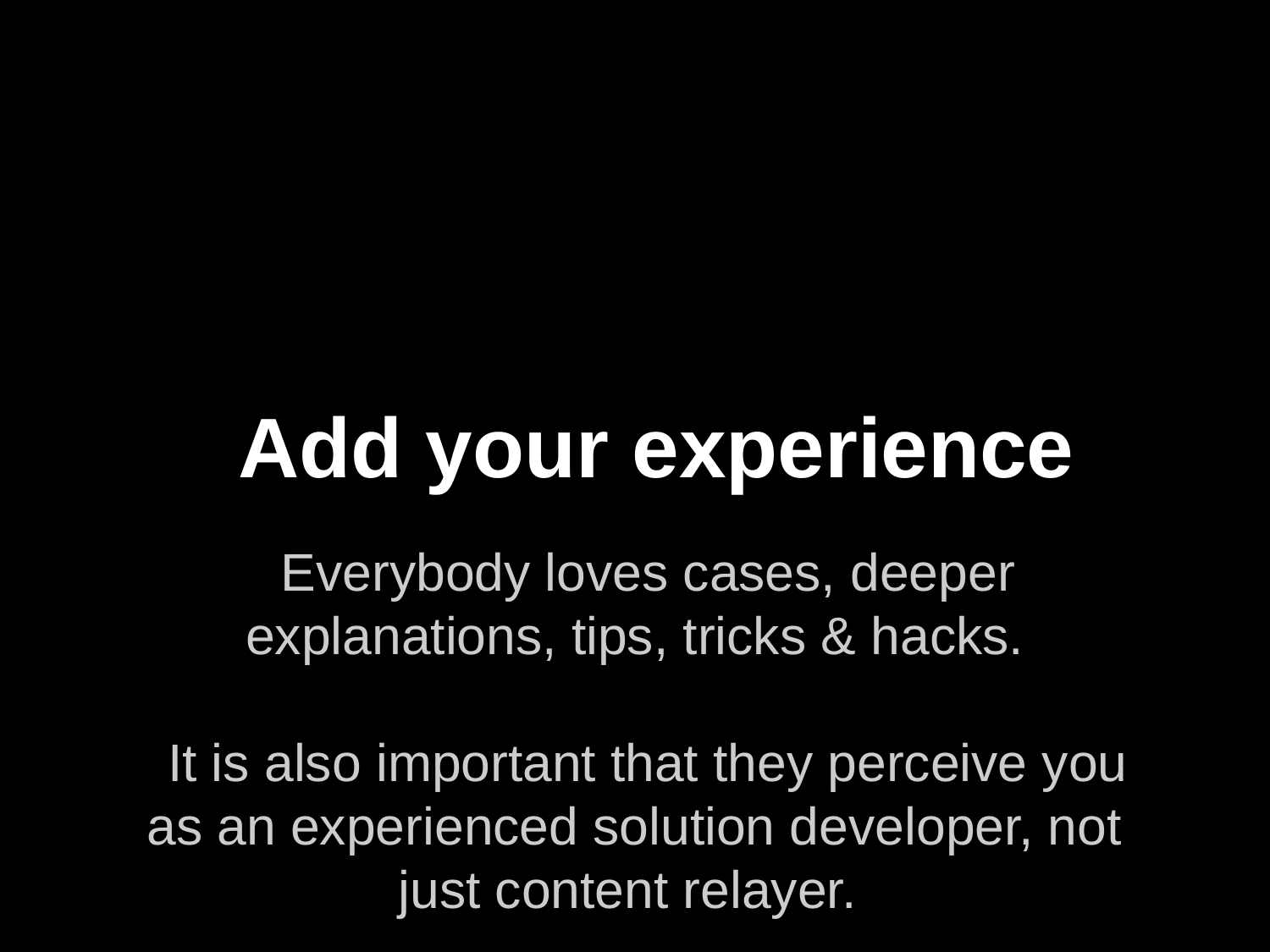

# Add your experience
Everybody loves cases, deeper explanations, tips, tricks & hacks.

It is also important that they perceive you as an experienced solution developer, not just content relayer.